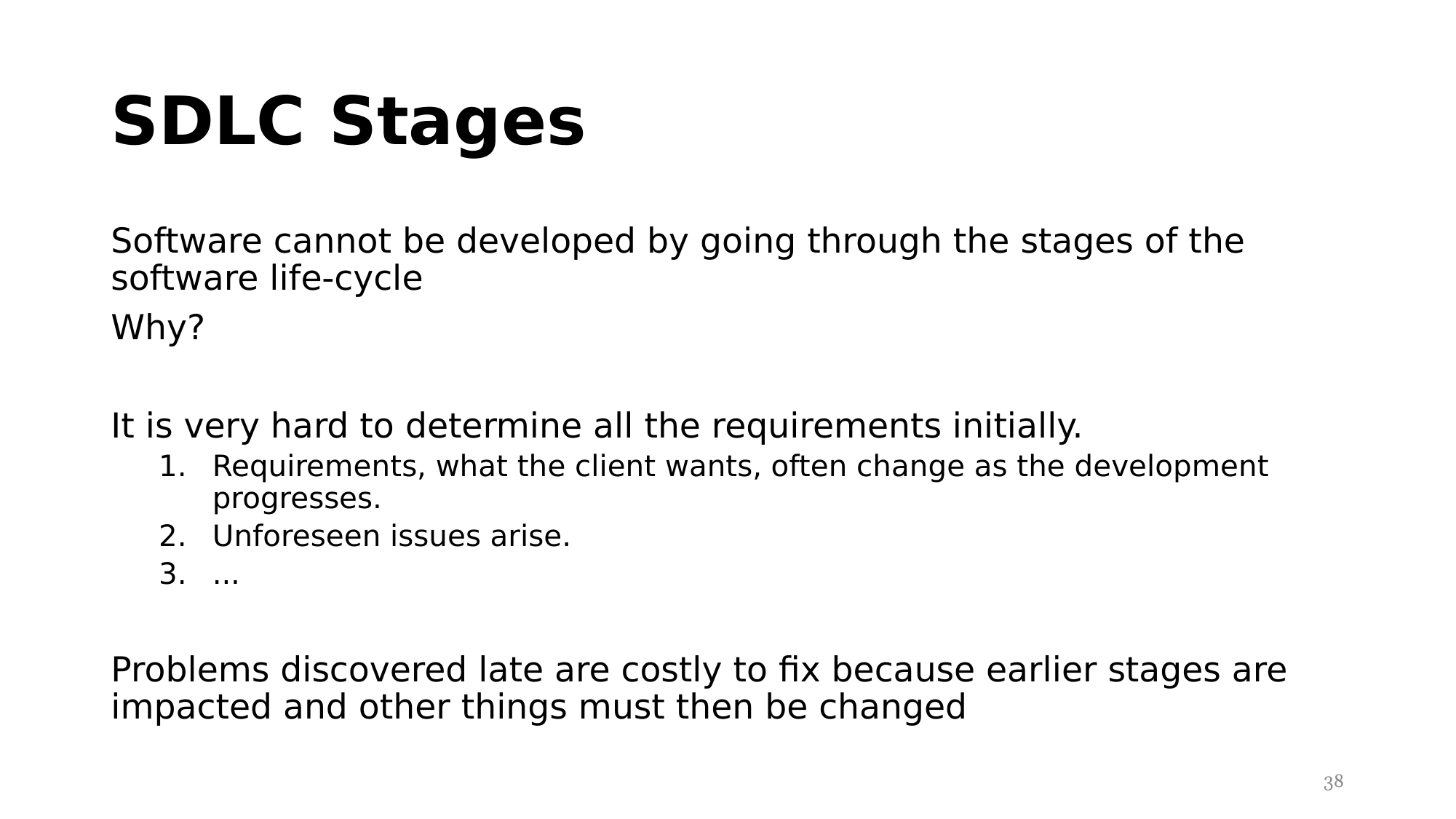

# SDLC Stages
Software cannot be developed by going through the stages of the software life-cycle
Why?

It is very hard to determine all the requirements initially.
Requirements, what the client wants, often change as the development progresses.
Unforeseen issues arise.
...

Problems discovered late are costly to fix because earlier stages are impacted and other things must then be changed
38